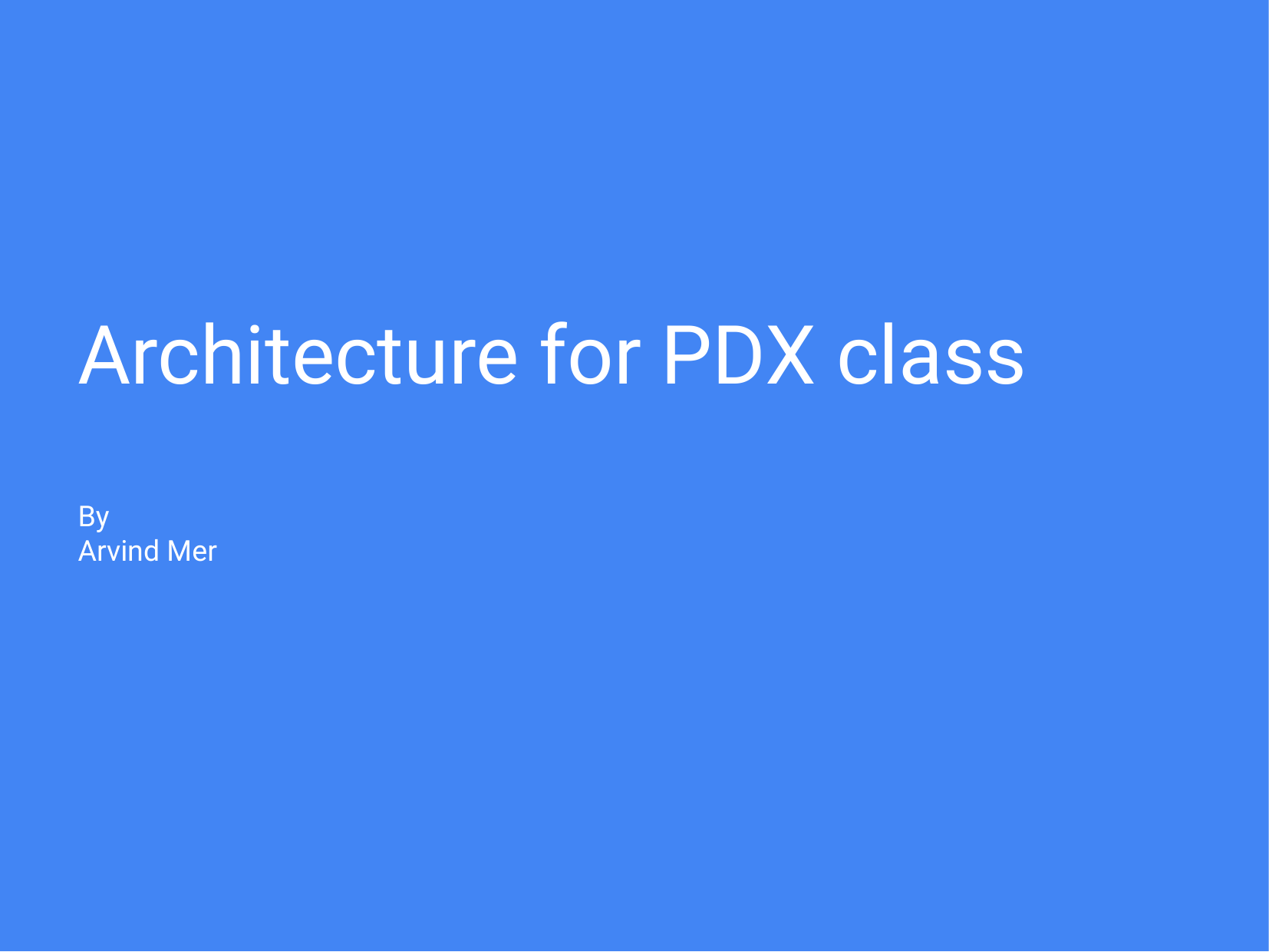

Architecture for PDX class

By
Arvind Mer